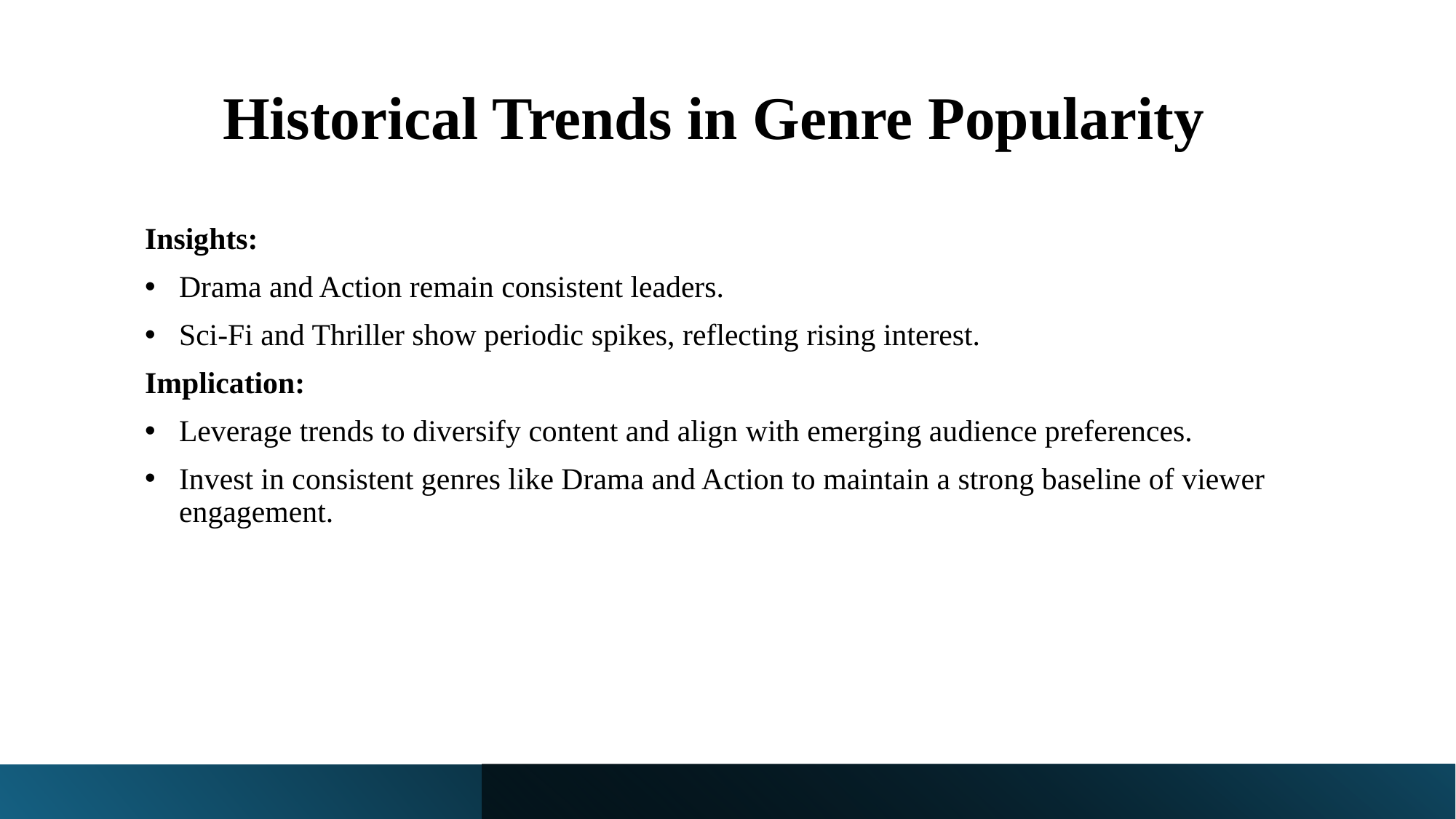

# Historical Trends in Genre Popularity
Insights:
Drama and Action remain consistent leaders.
Sci-Fi and Thriller show periodic spikes, reflecting rising interest.
Implication:
Leverage trends to diversify content and align with emerging audience preferences.
Invest in consistent genres like Drama and Action to maintain a strong baseline of viewer engagement.